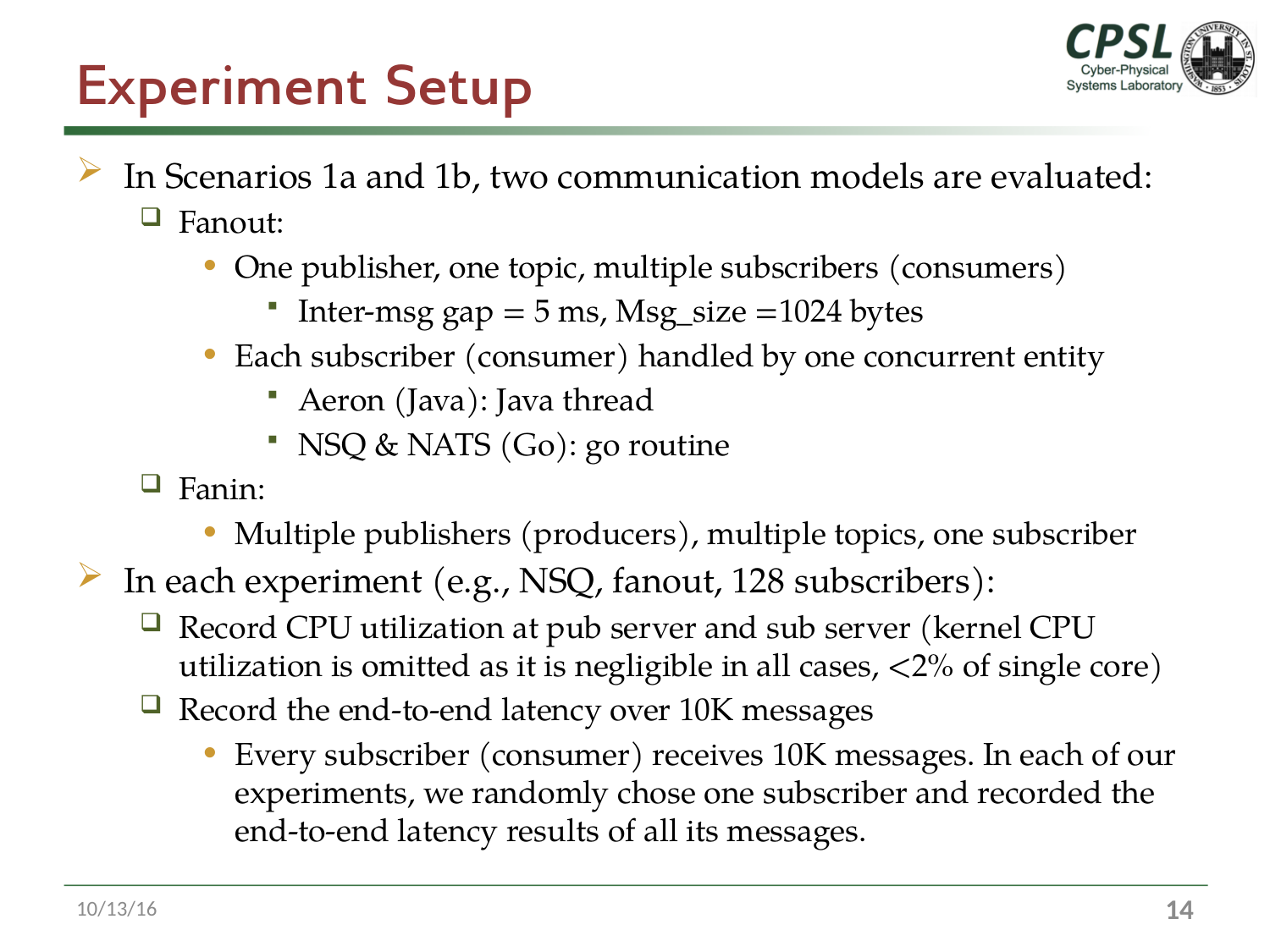

# Experiment Setup
In Scenarios 1a and 1b, two communication models are evaluated:
Fanout:
One publisher, one topic, multiple subscribers (consumers)
Inter-msg gap = 5 ms, Msg_size =1024 bytes
Each subscriber (consumer) handled by one concurrent entity
Aeron (Java): Java thread
NSQ & NATS (Go): go routine
Fanin:
Multiple publishers (producers), multiple topics, one subscriber
In each experiment (e.g., NSQ, fanout, 128 subscribers):
Record CPU utilization at pub server and sub server (kernel CPU utilization is omitted as it is negligible in all cases, <2% of single core)
Record the end-to-end latency over 10K messages
Every subscriber (consumer) receives 10K messages. In each of our experiments, we randomly chose one subscriber and recorded the end-to-end latency results of all its messages.
10/13/16

14